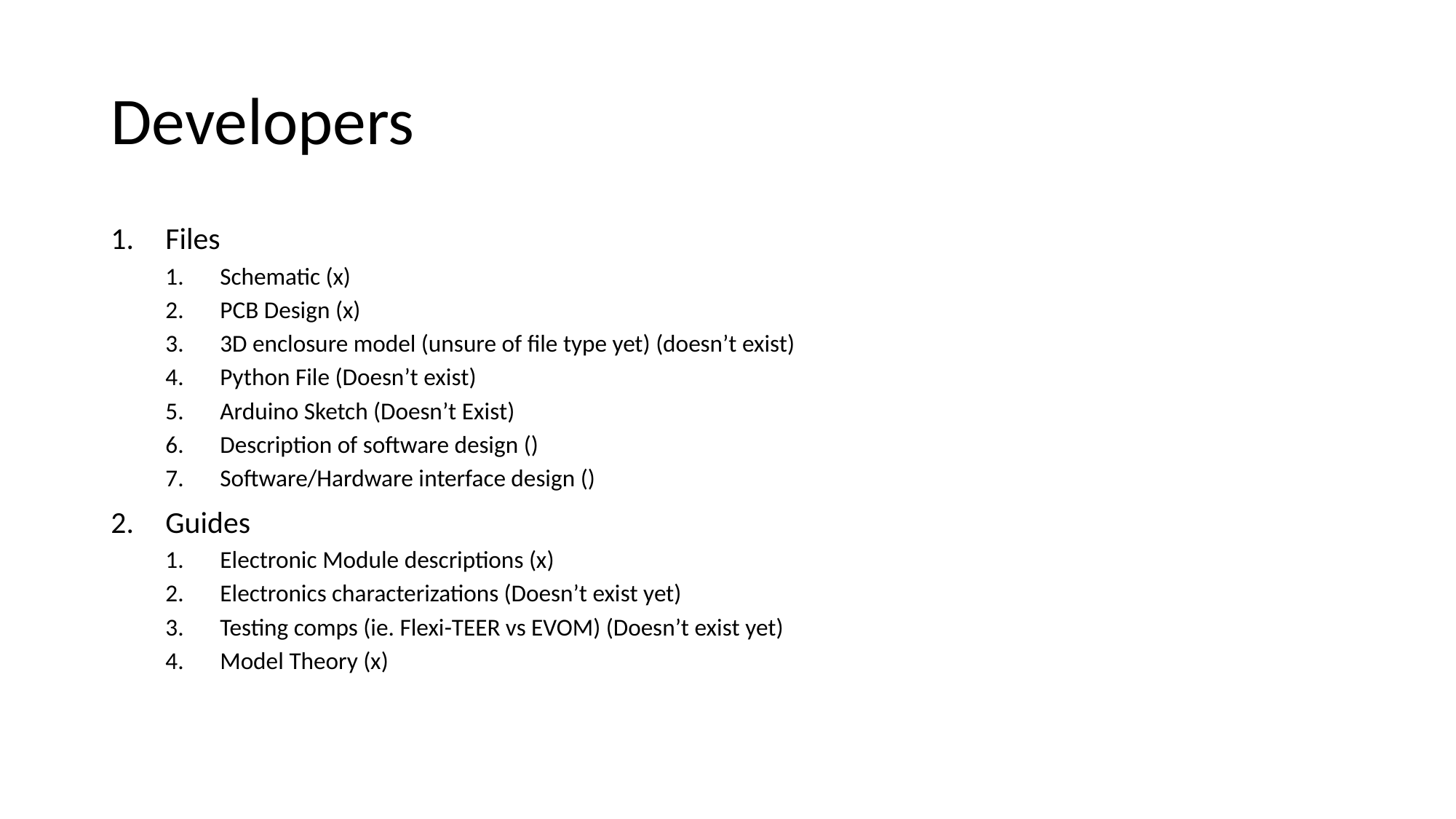

# Developers
Files
Schematic (x)
PCB Design (x)
3D enclosure model (unsure of file type yet) (doesn’t exist)
Python File (Doesn’t exist)
Arduino Sketch (Doesn’t Exist)
Description of software design ()
Software/Hardware interface design ()
Guides
Electronic Module descriptions (x)
Electronics characterizations (Doesn’t exist yet)
Testing comps (ie. Flexi-TEER vs EVOM) (Doesn’t exist yet)
Model Theory (x)